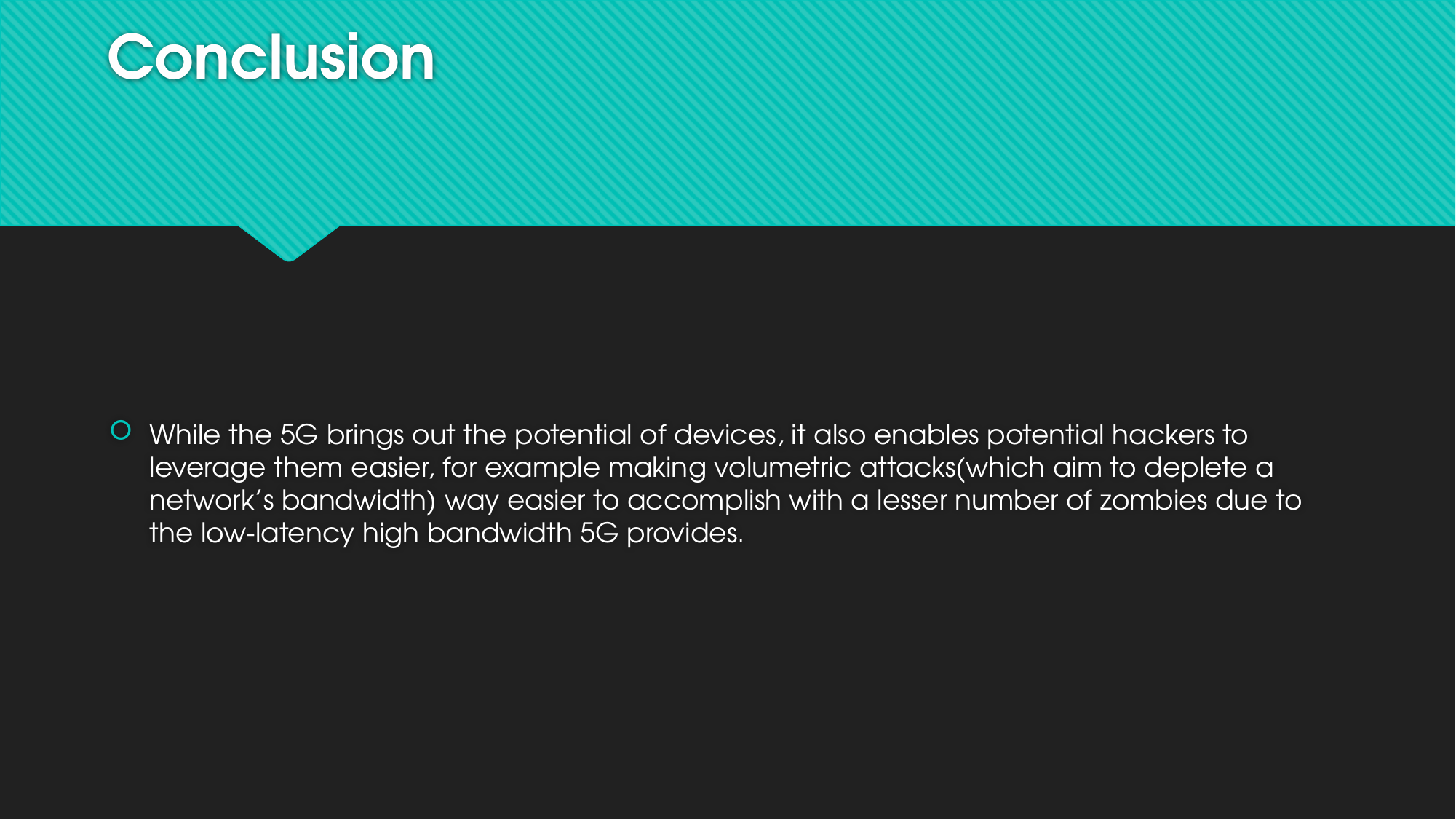

# Conclusion
While the 5G brings out the potential of devices, it also enables potential hackers to leverage them easier, for example making volumetric attacks(which aim to deplete a network’s bandwidth) way easier to accomplish with a lesser number of zombies due to the low-latency high bandwidth 5G provides.